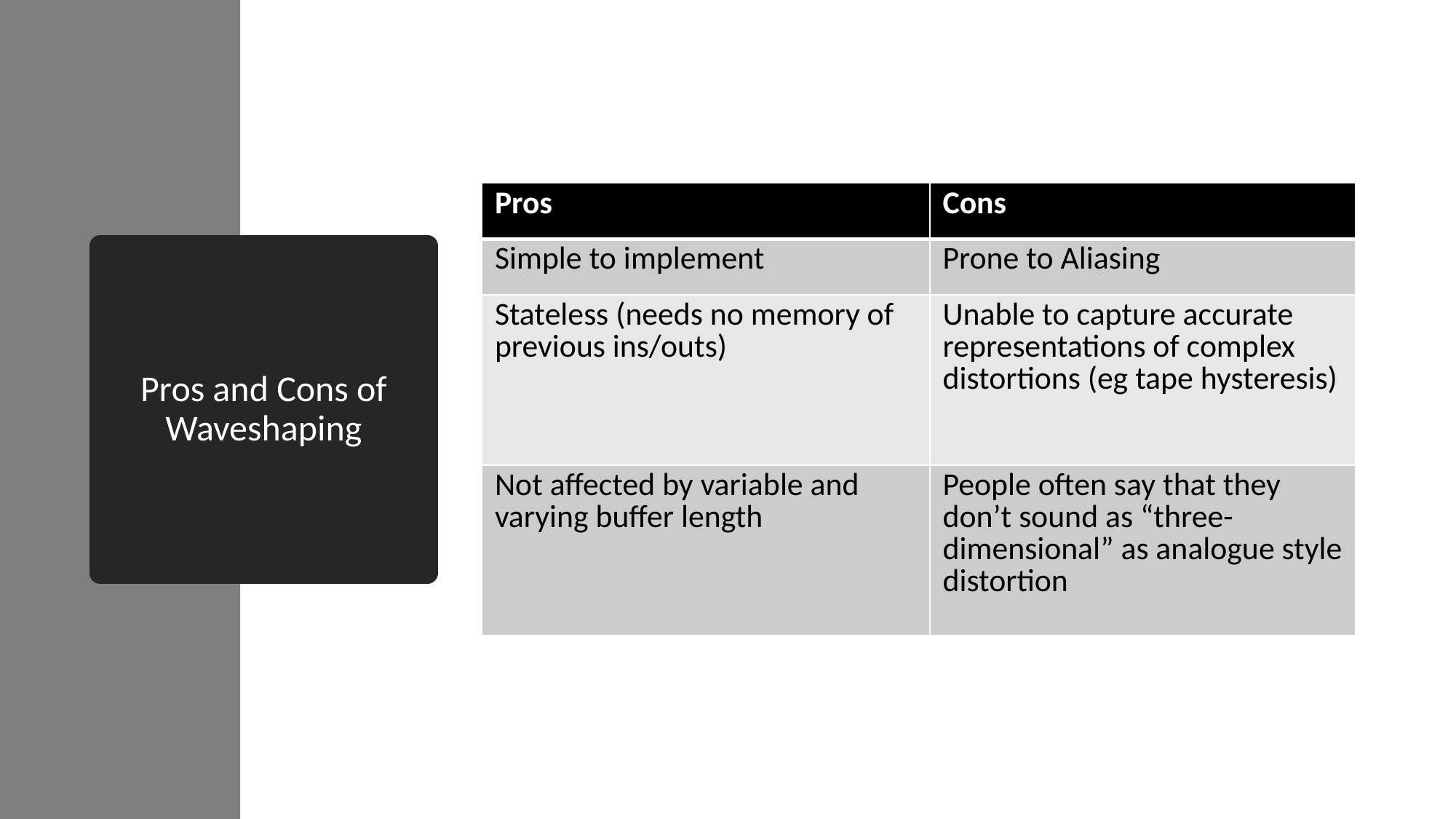

| Pros | Cons |
| --- | --- |
| Simple to implement | Prone to Aliasing |
| Stateless (needs no memory of previous ins/outs) | Unable to capture accurate representations of complex distortions (eg tape hysteresis) |
| Not affected by variable and varying buffer length | People often say that they don’t sound as “three-dimensional” as analogue style distortion |
# Pros and Cons of Waveshaping